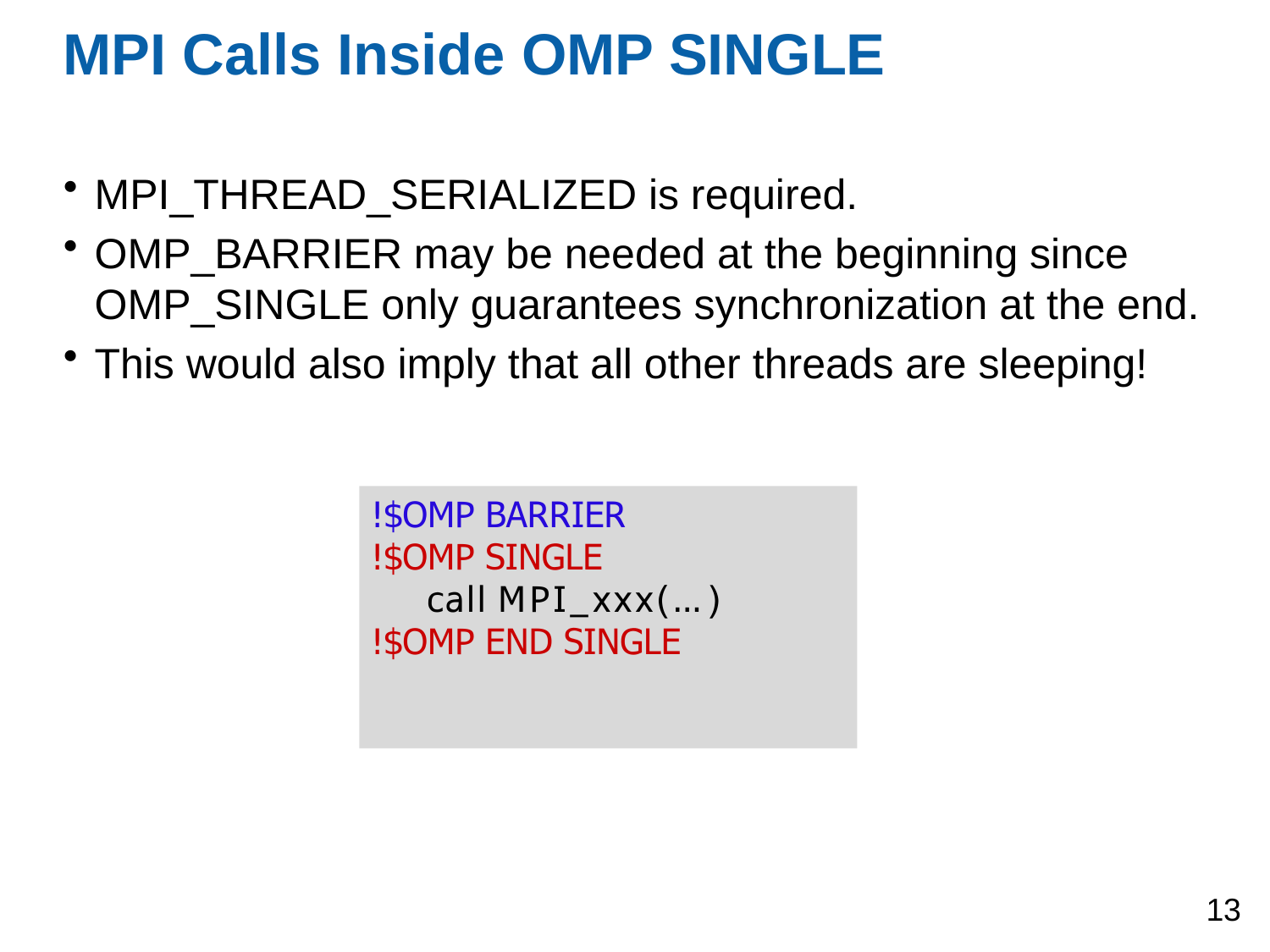

# MPI Calls Inside OMP SINGLE
MPI_THREAD_SERIALIZED is required.
OMP_BARRIER may be needed at the beginning since OMP_SINGLE only guarantees synchronization at the end.
This would also imply that all other threads are sleeping!

!$OMP BARRIER
!$OMP SINGLE
     call MPI_xxx(…)
!$OMP END SINGLE